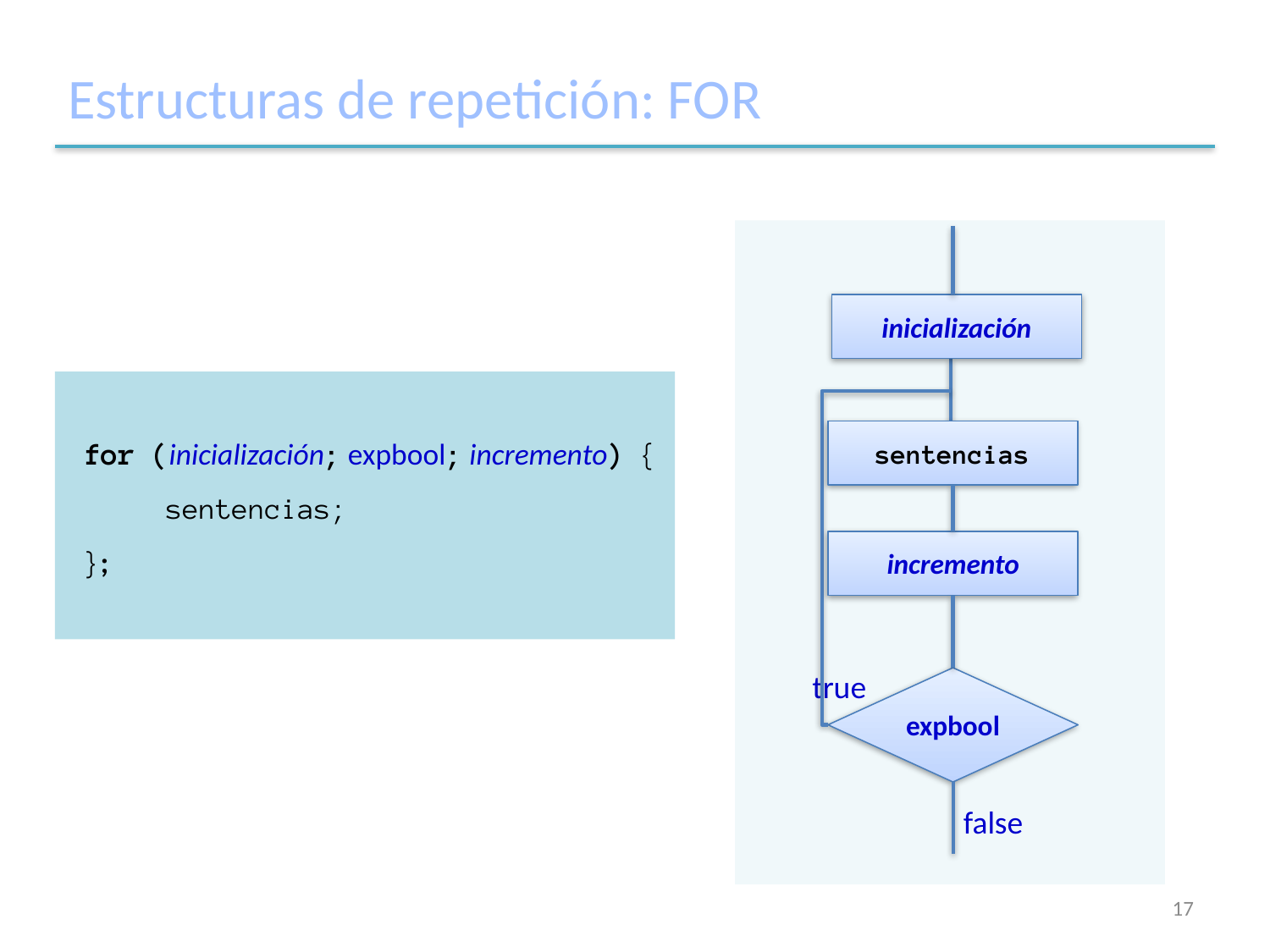

# Estructuras de repetición: FOR

         true

                              false

inicialización

 for (inicialización; expbool; incremento) {
      sentencias;
 };

sentencias
incremento
expbool
17